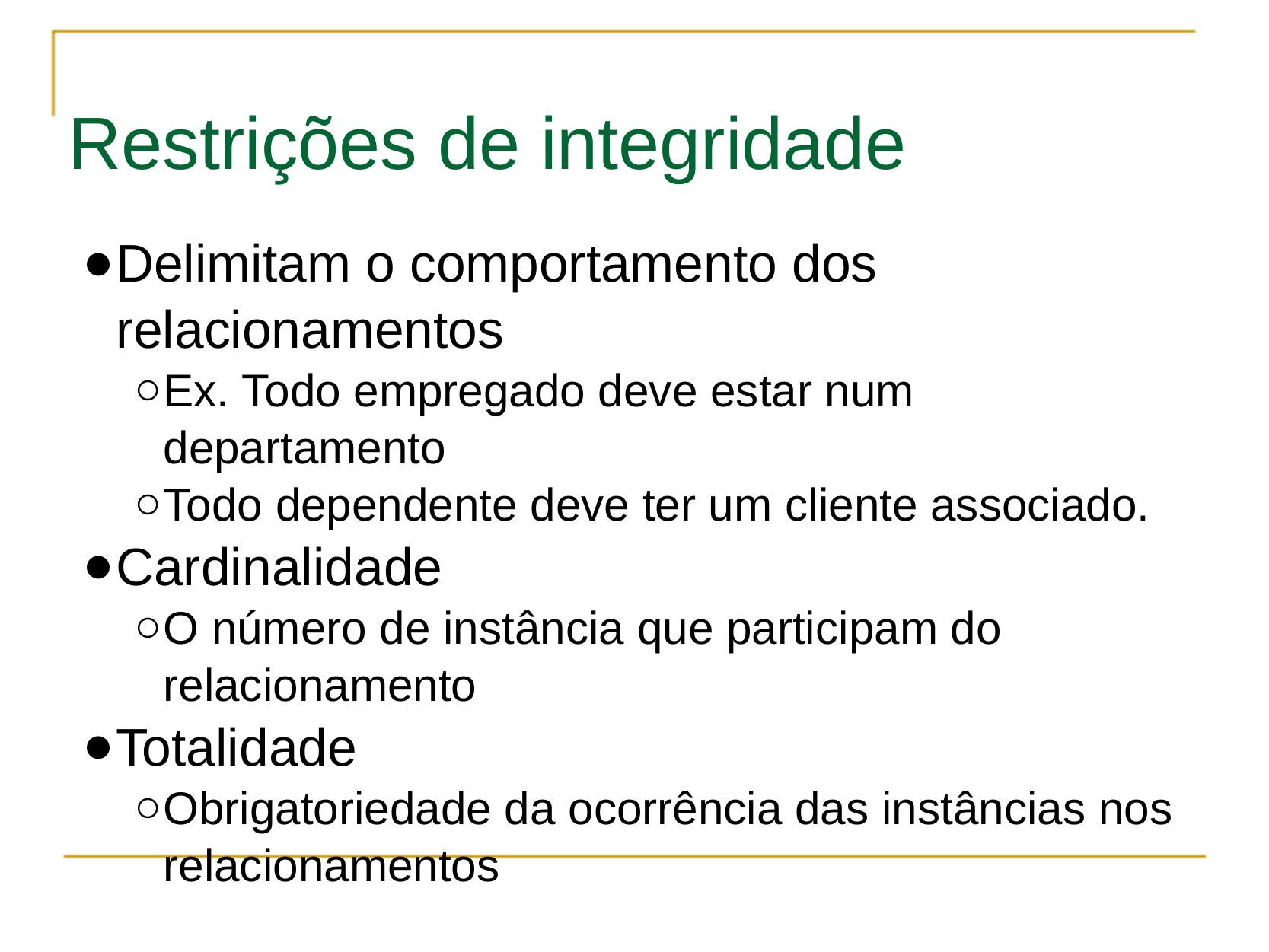

# Restrições de integridade
Delimitam o comportamento dos relacionamentos
Ex. Todo empregado deve estar num departamento
Todo dependente deve ter um cliente associado.
Cardinalidade
O número de instância que participam do relacionamento
Totalidade
Obrigatoriedade da ocorrência das instâncias nos relacionamentos